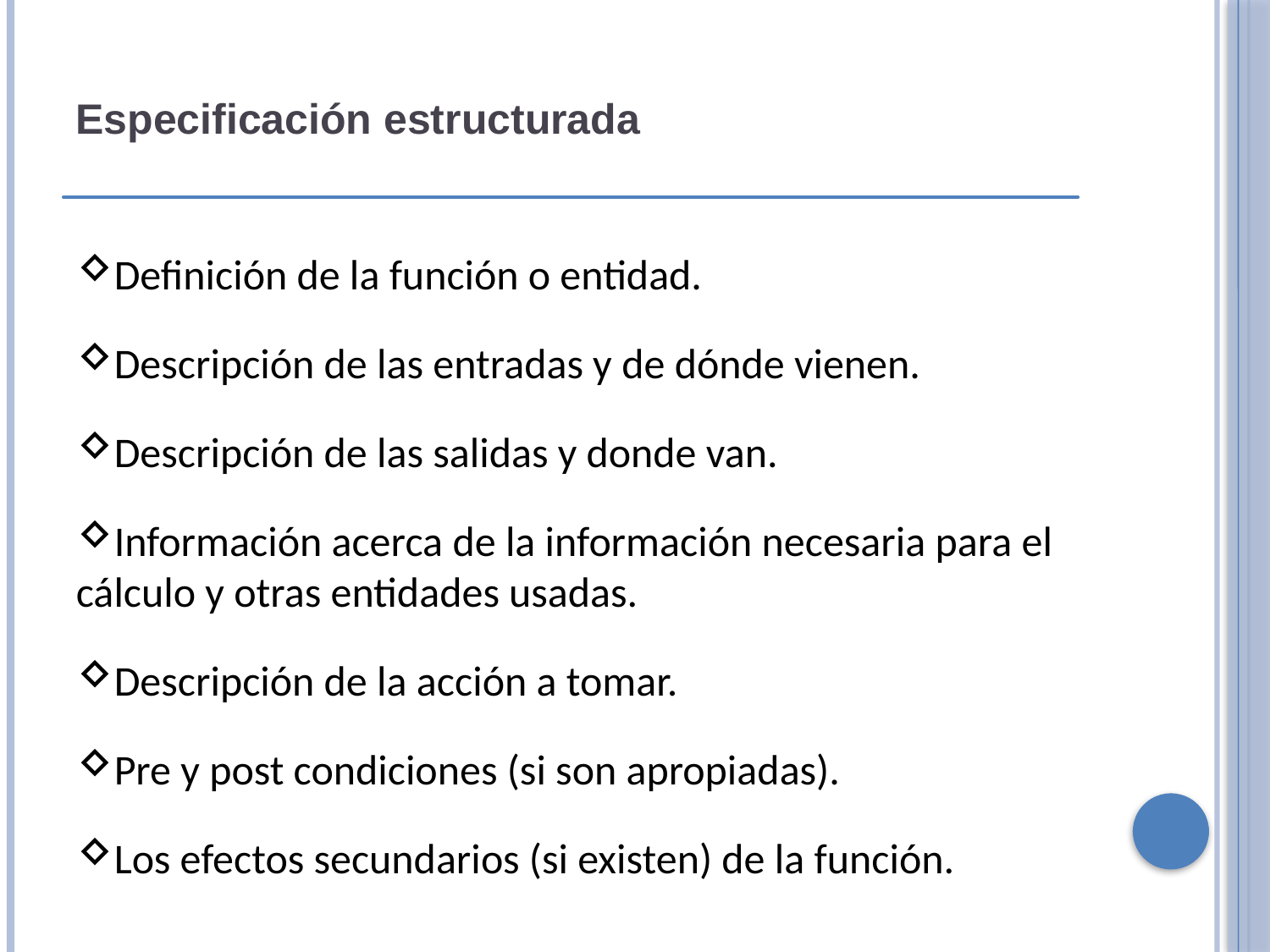

Especificación estructurada

Definición de la función o entidad.

Descripción de las entradas y de dónde vienen.

Descripción de las salidas y donde van.

Información acerca de la información necesaria para el cálculo y otras entidades usadas.

Descripción de la acción a tomar.

Pre y post condiciones (si son apropiadas).

Los efectos secundarios (si existen) de la función.